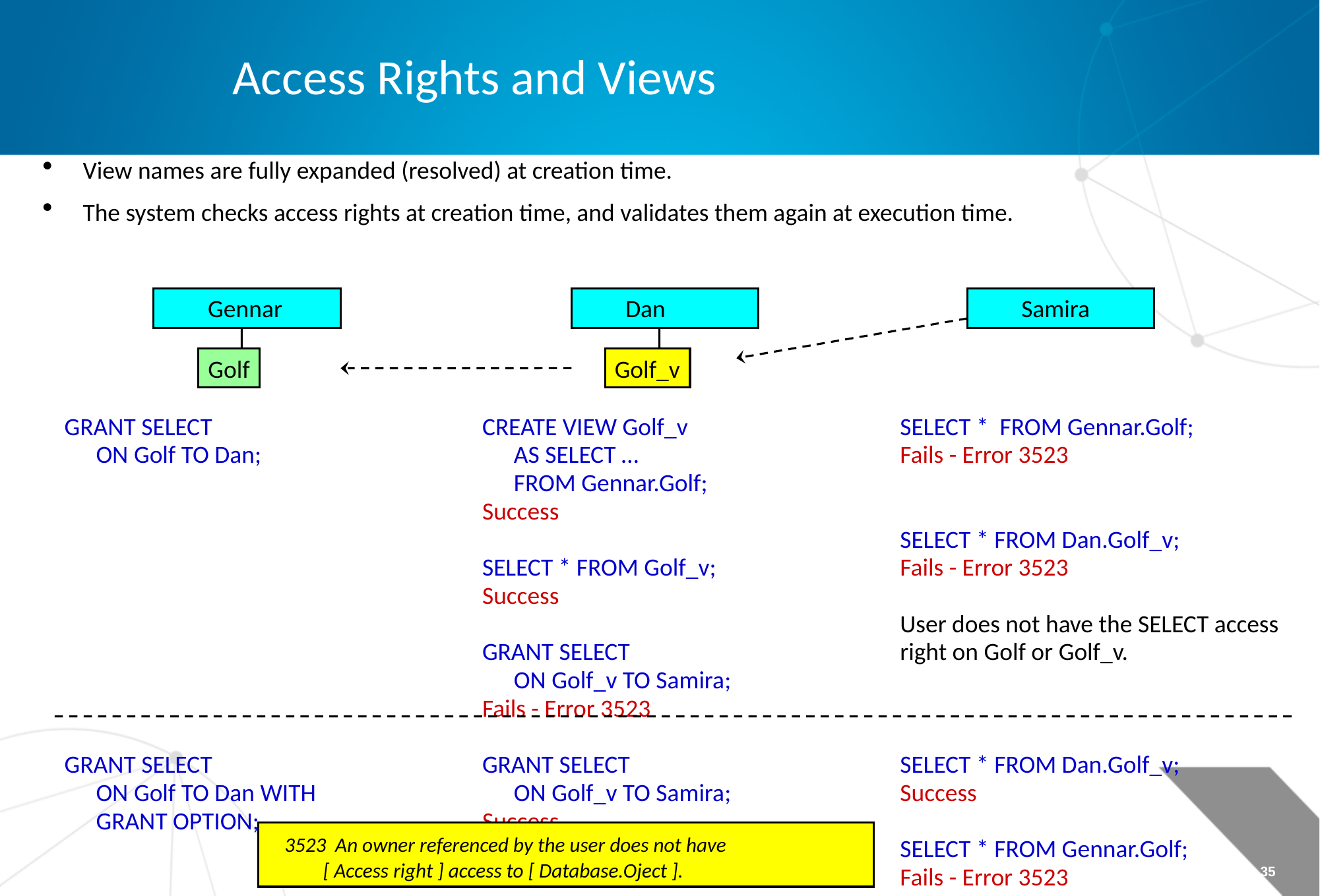

Access Rights and Views
View names are fully expanded (resolved) at creation time.
The system checks access rights at creation time, and validates them again at execution time.
Gennar

Dan

Samira

Golf
Golf_v

GRANT SELECT
	ON Golf TO Dan;

GRANT SELECT
  	ON Golf TO Dan WITH GRANT OPTION;
CREATE VIEW Golf_v
  	AS SELECT …
  	FROM Gennar.Golf;
Success

SELECT * FROM Golf_v;
Success

GRANT SELECT
  	ON Golf_v TO Samira;
Fails - Error 3523

GRANT SELECT
	ON Golf_v TO Samira;
Success
SELECT *  FROM Gennar.Golf;
Fails - Error 3523

SELECT * FROM Dan.Golf_v;
Fails - Error 3523

User does not have the SELECT access right on Golf or Golf_v.

SELECT * FROM Dan.Golf_v;
Success

SELECT * FROM Gennar.Golf;
Fails - Error 3523

   3523  An owner referenced by the user does not have
            [ Access right ] access to [ Database.Oject ].
Page 35